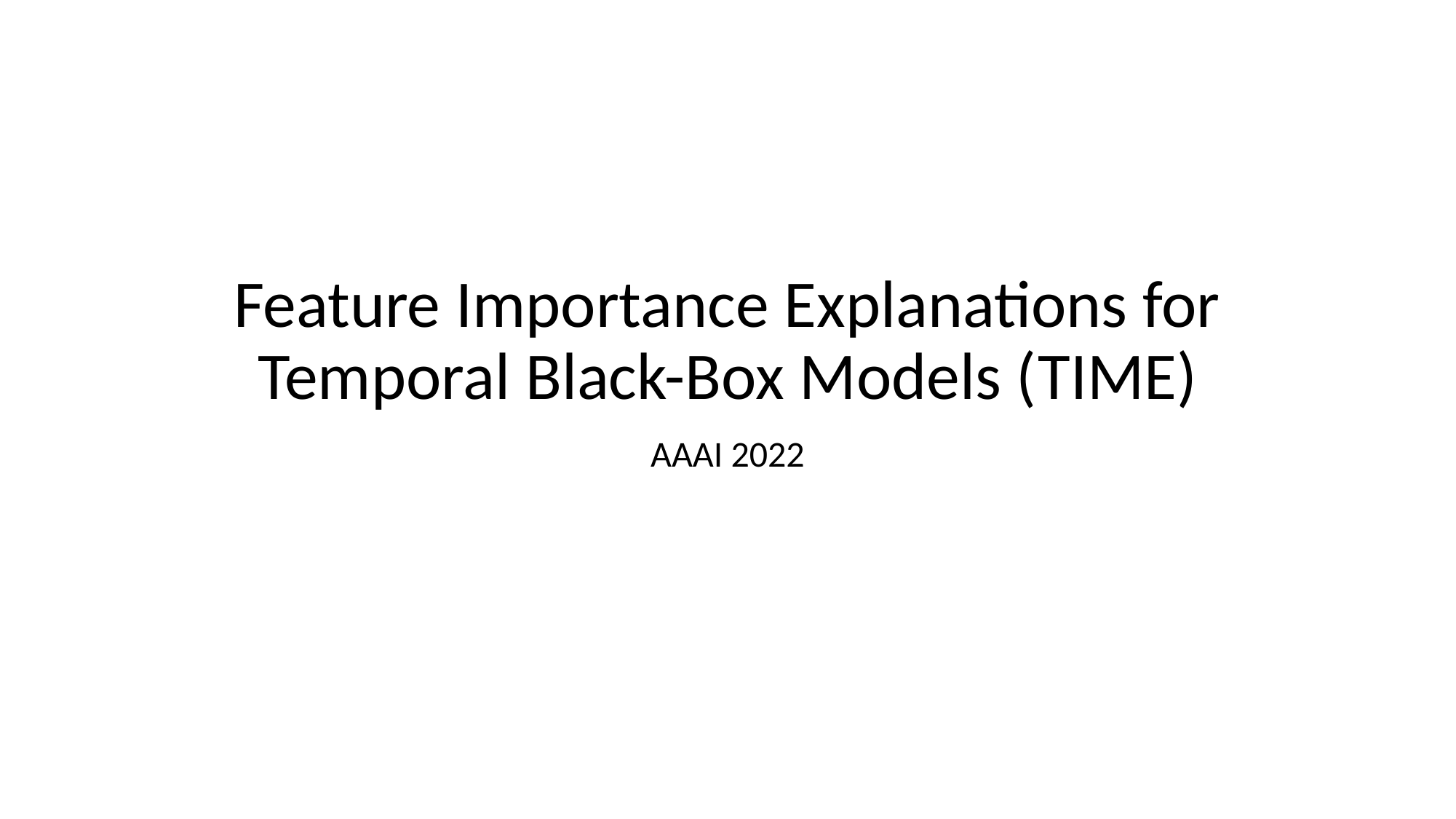

# ﻿Feature Importance Explanations for Temporal Black-Box Models (TIME)
AAAI 2022